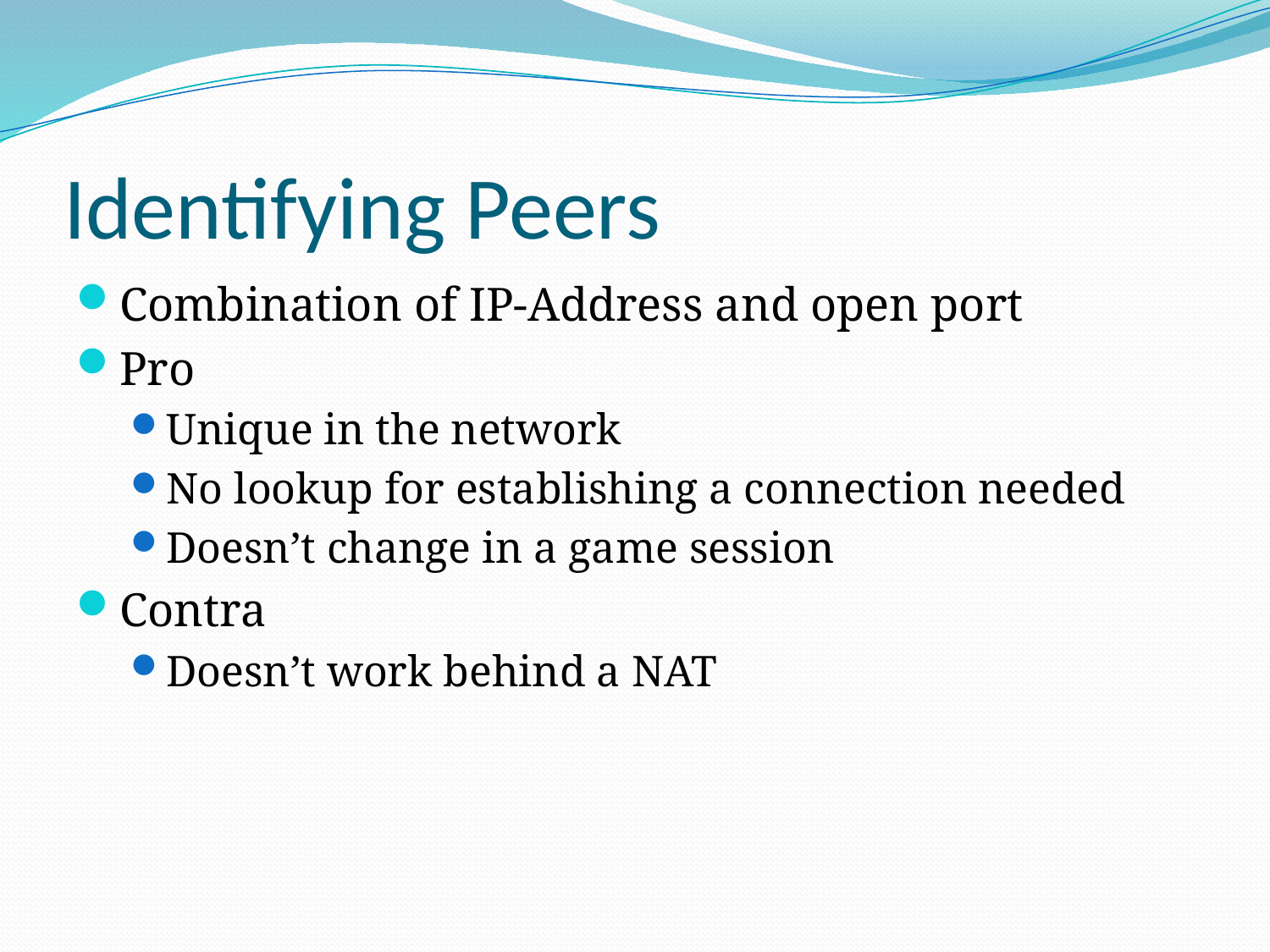

# Identifying Peers
Combination of IP-Address and open port
Pro
Unique in the network
No lookup for establishing a connection needed
Doesn’t change in a game session
Contra
Doesn’t work behind a NAT